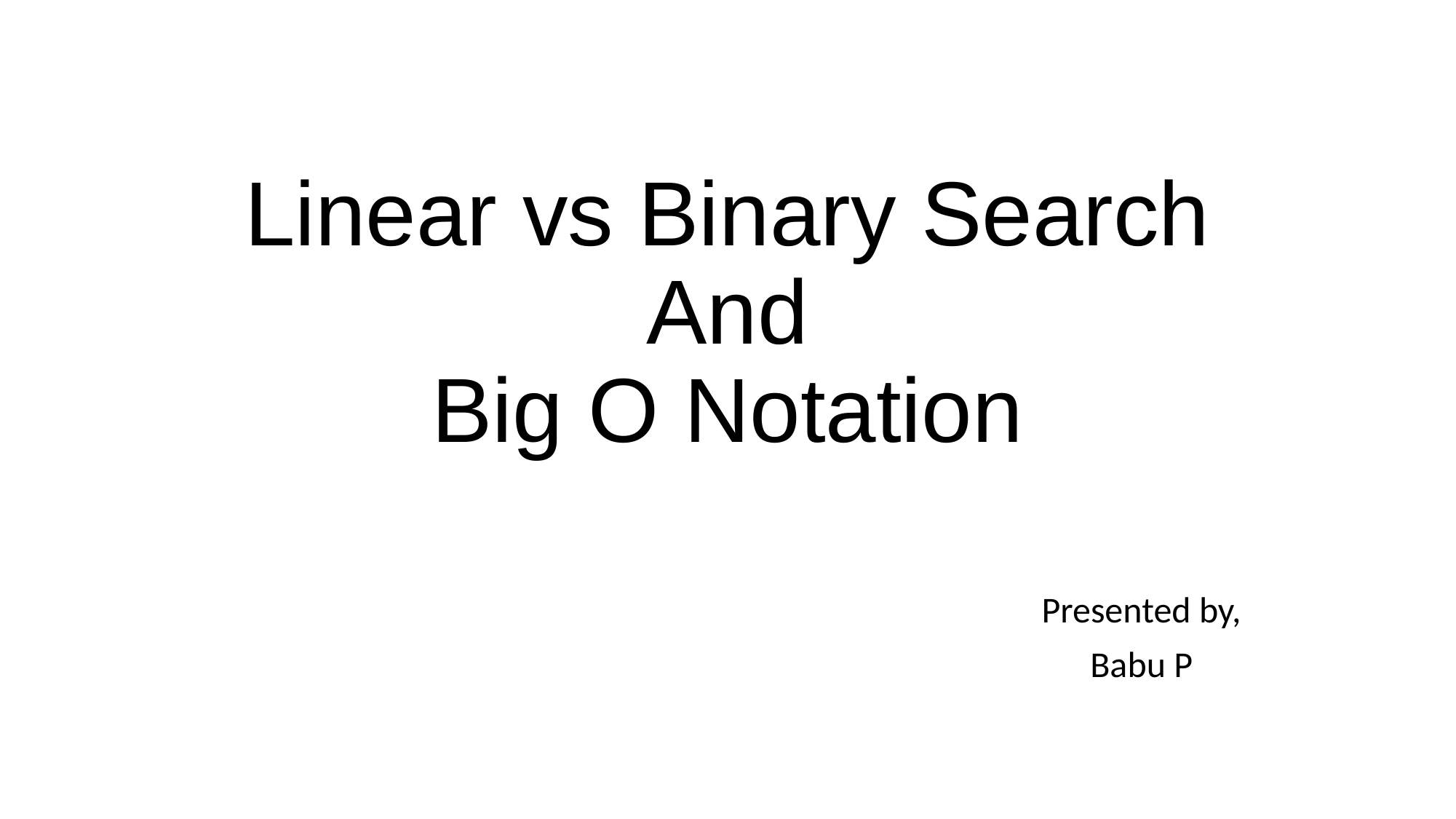

# Linear vs Binary Search And Big O Notation
Presented by,
Babu P